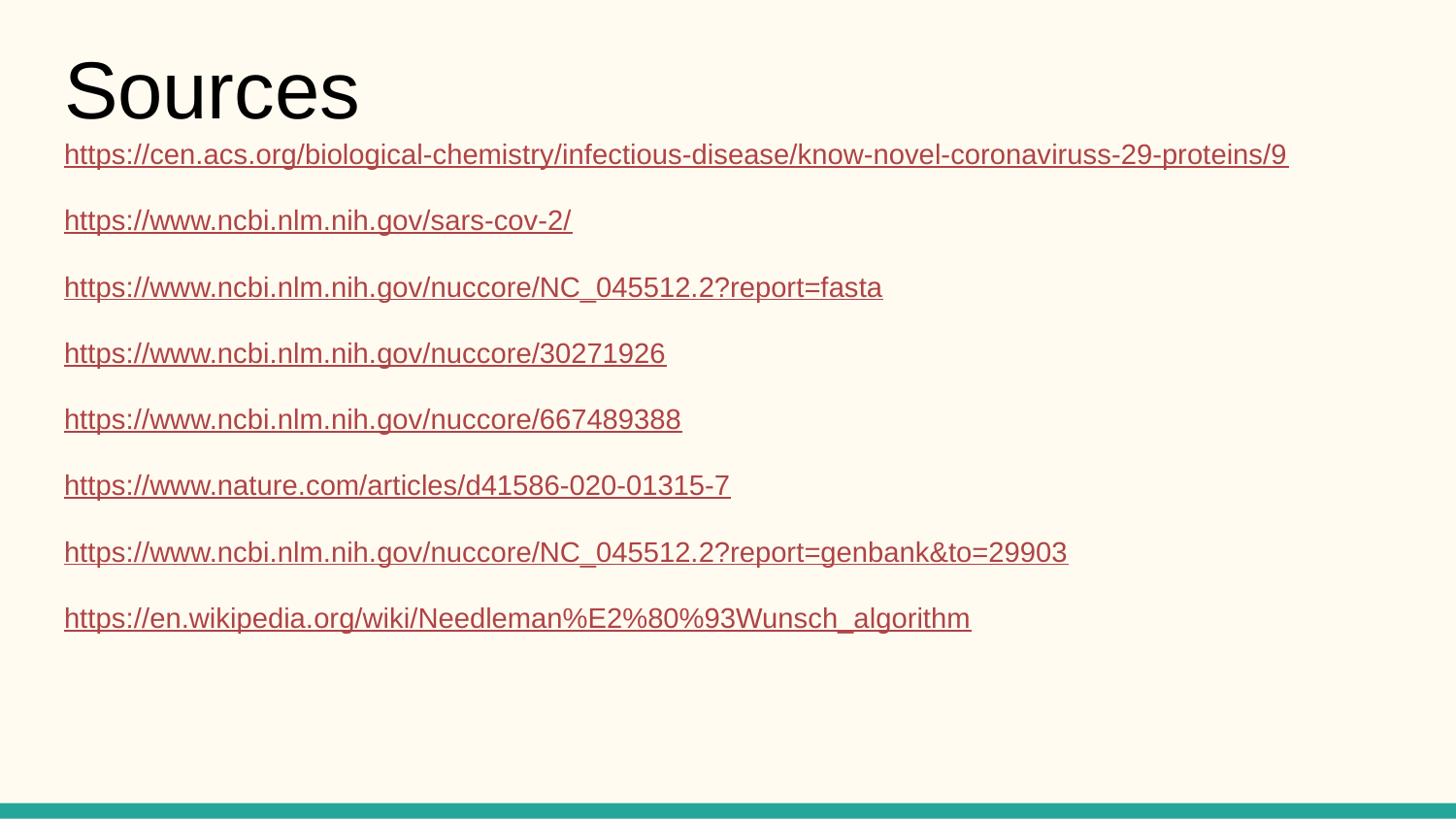

# Sources
https://cen.acs.org/biological-chemistry/infectious-disease/know-novel-coronaviruss-29-proteins/9
https://www.ncbi.nlm.nih.gov/sars-cov-2/
https://www.ncbi.nlm.nih.gov/nuccore/NC_045512.2?report=fasta
https://www.ncbi.nlm.nih.gov/nuccore/30271926
https://www.ncbi.nlm.nih.gov/nuccore/667489388
https://www.nature.com/articles/d41586-020-01315-7
https://www.ncbi.nlm.nih.gov/nuccore/NC_045512.2?report=genbank&to=29903
https://en.wikipedia.org/wiki/Needleman%E2%80%93Wunsch_algorithm